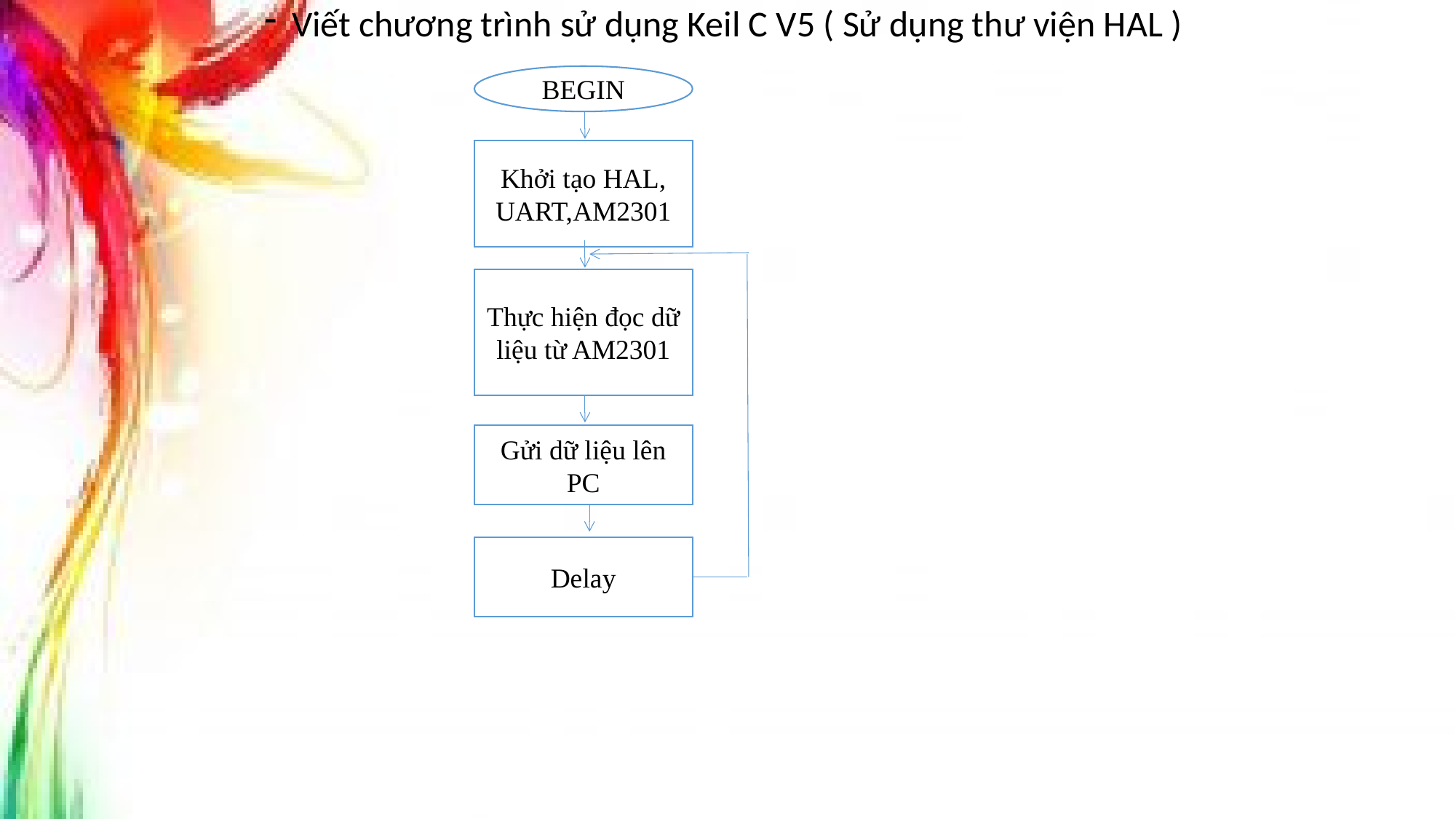

Viết chương trình sử dụng Keil C V5 ( Sử dụng thư viện HAL )

BEGIN
Khởi tạo HAL, UART,AM2301
Thực hiện đọc dữ liệu từ AM2301
Gửi dữ liệu lên PC
Delay